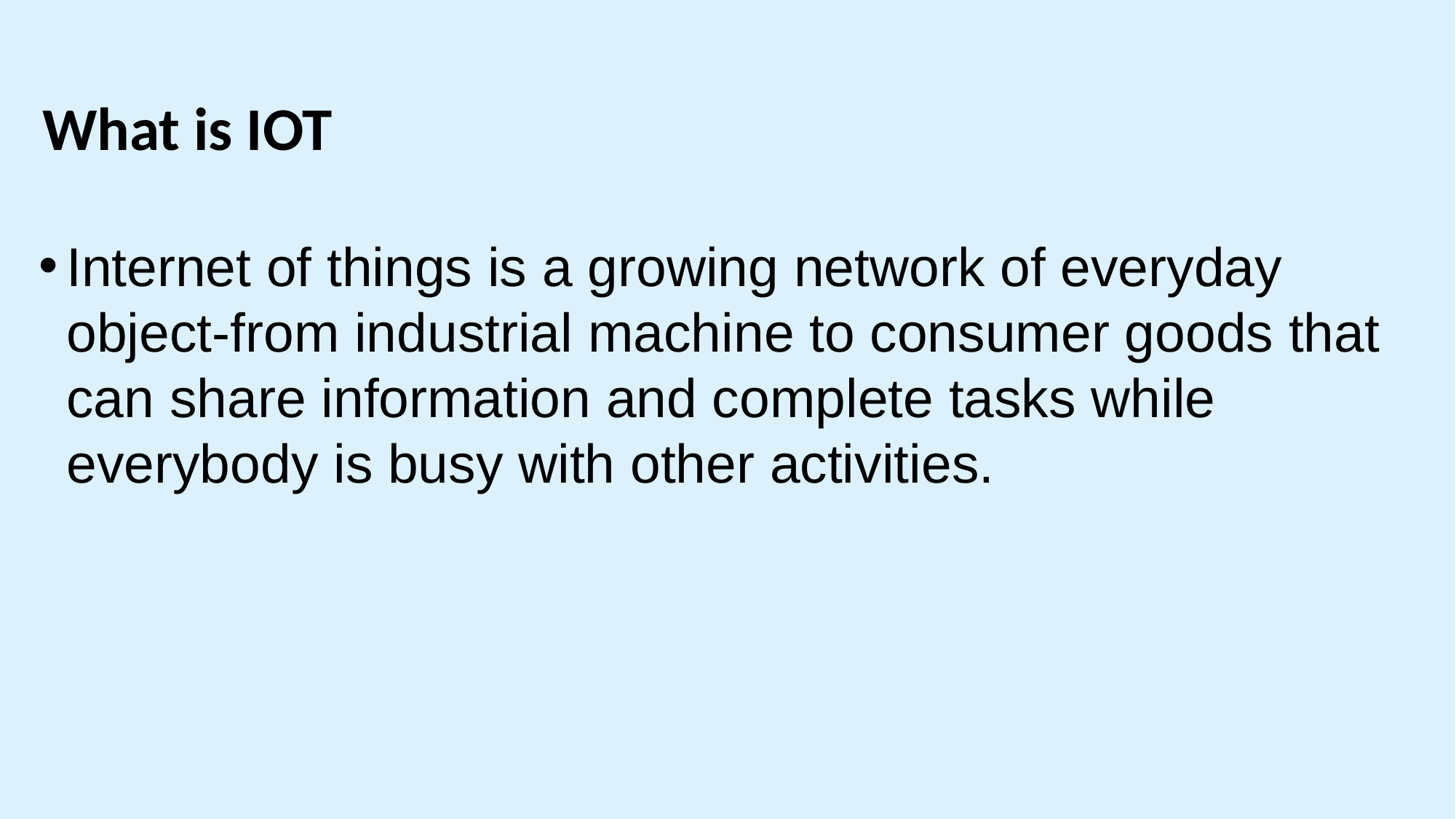

What is IOT
Internet of things is a growing network of everyday object-from industrial machine to consumer goods that can share information and complete tasks while everybody is busy with other activities.